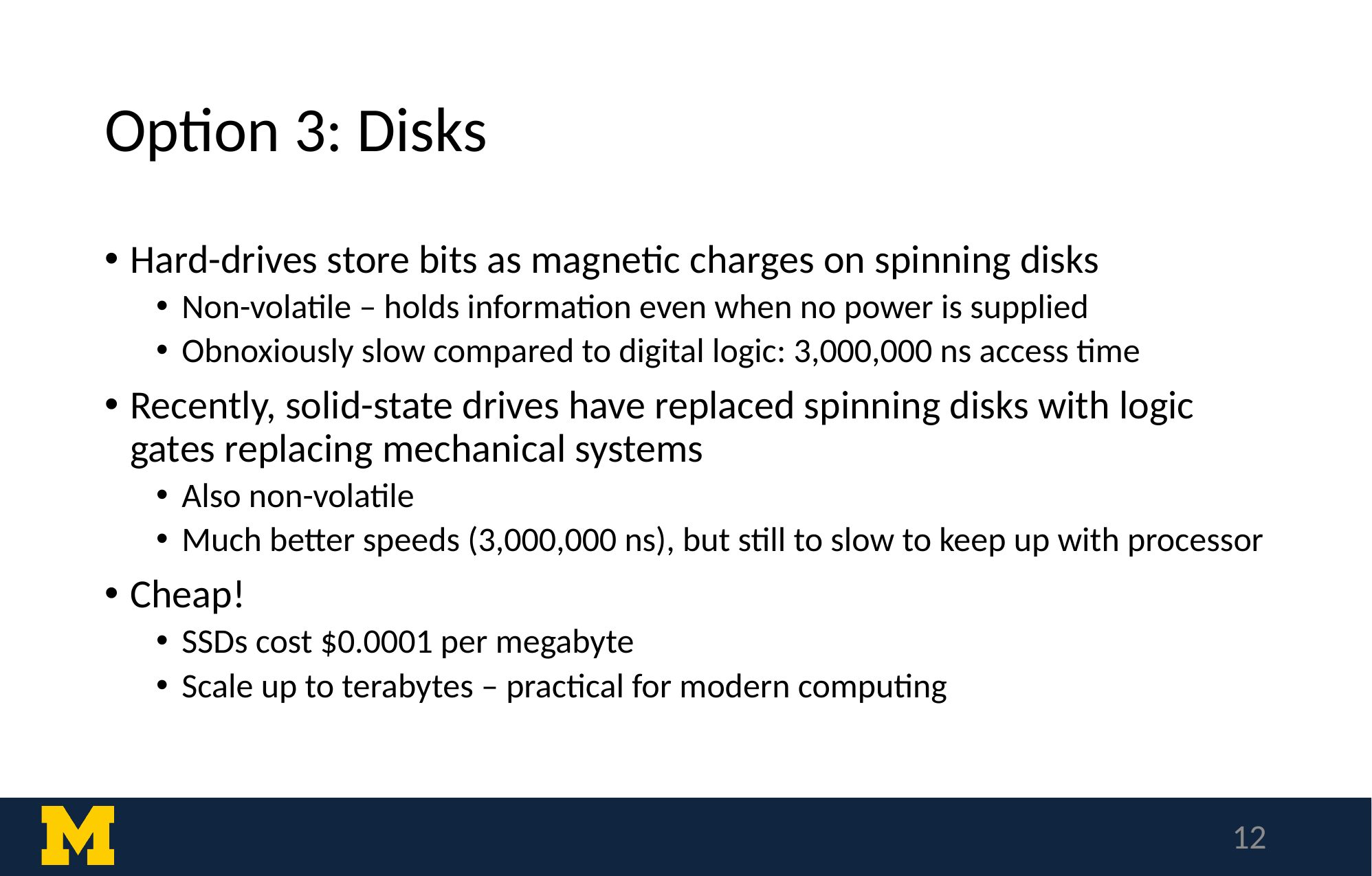

# Option 3: Disks
Hard-drives store bits as magnetic charges on spinning disks
Non-volatile – holds information even when no power is supplied
Obnoxiously slow compared to digital logic: 3,000,000 ns access time
Recently, solid-state drives have replaced spinning disks with logic gates replacing mechanical systems
Also non-volatile
Much better speeds (3,000,000 ns), but still to slow to keep up with processor
Cheap!
SSDs cost $0.0001 per megabyte
Scale up to terabytes – practical for modern computing
12